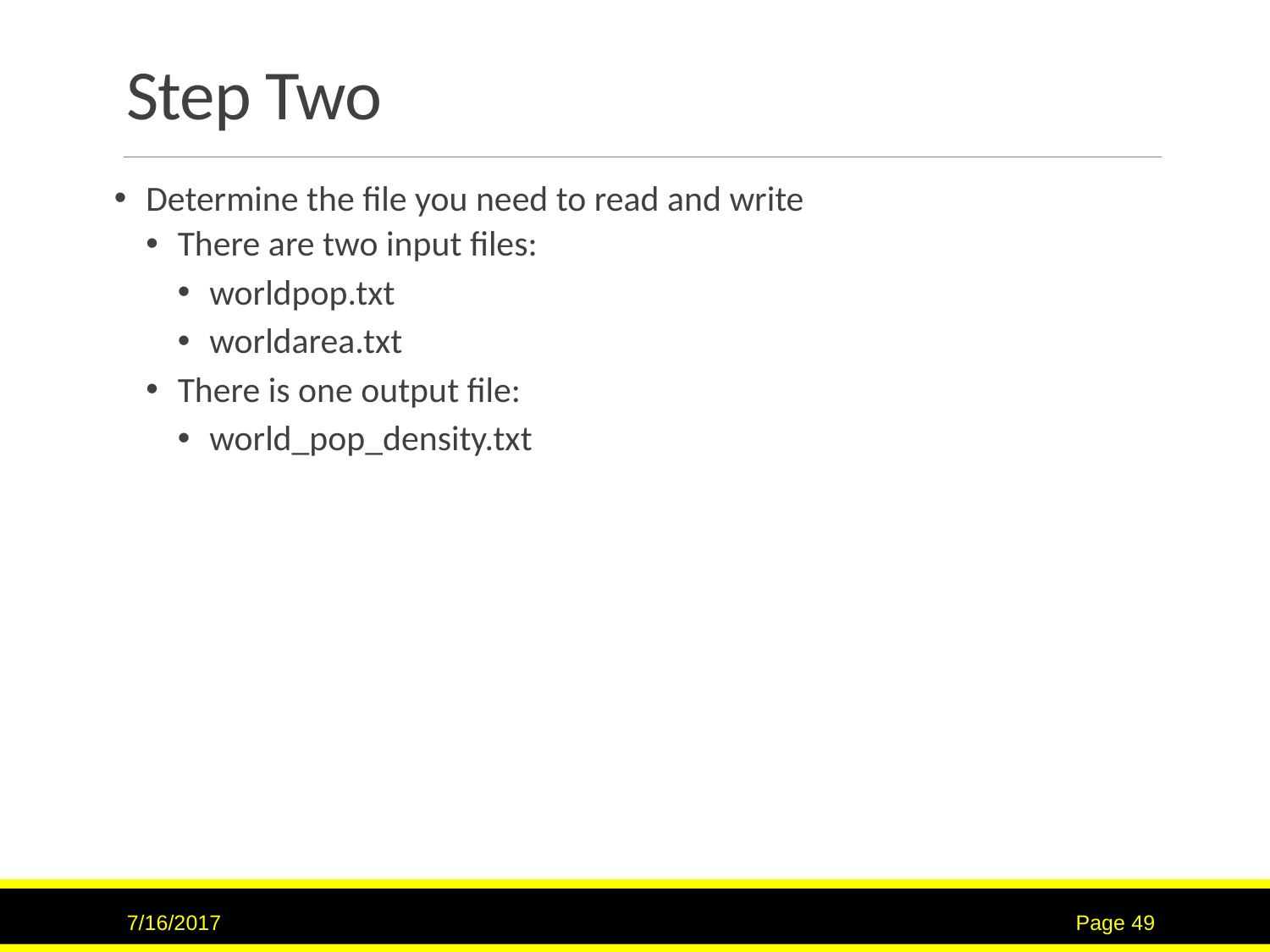

# Step Two
Determine the file you need to read and write
There are two input files:
worldpop.txt
worldarea.txt
There is one output file:
world_pop_density.txt

7/16/2017
Page 49